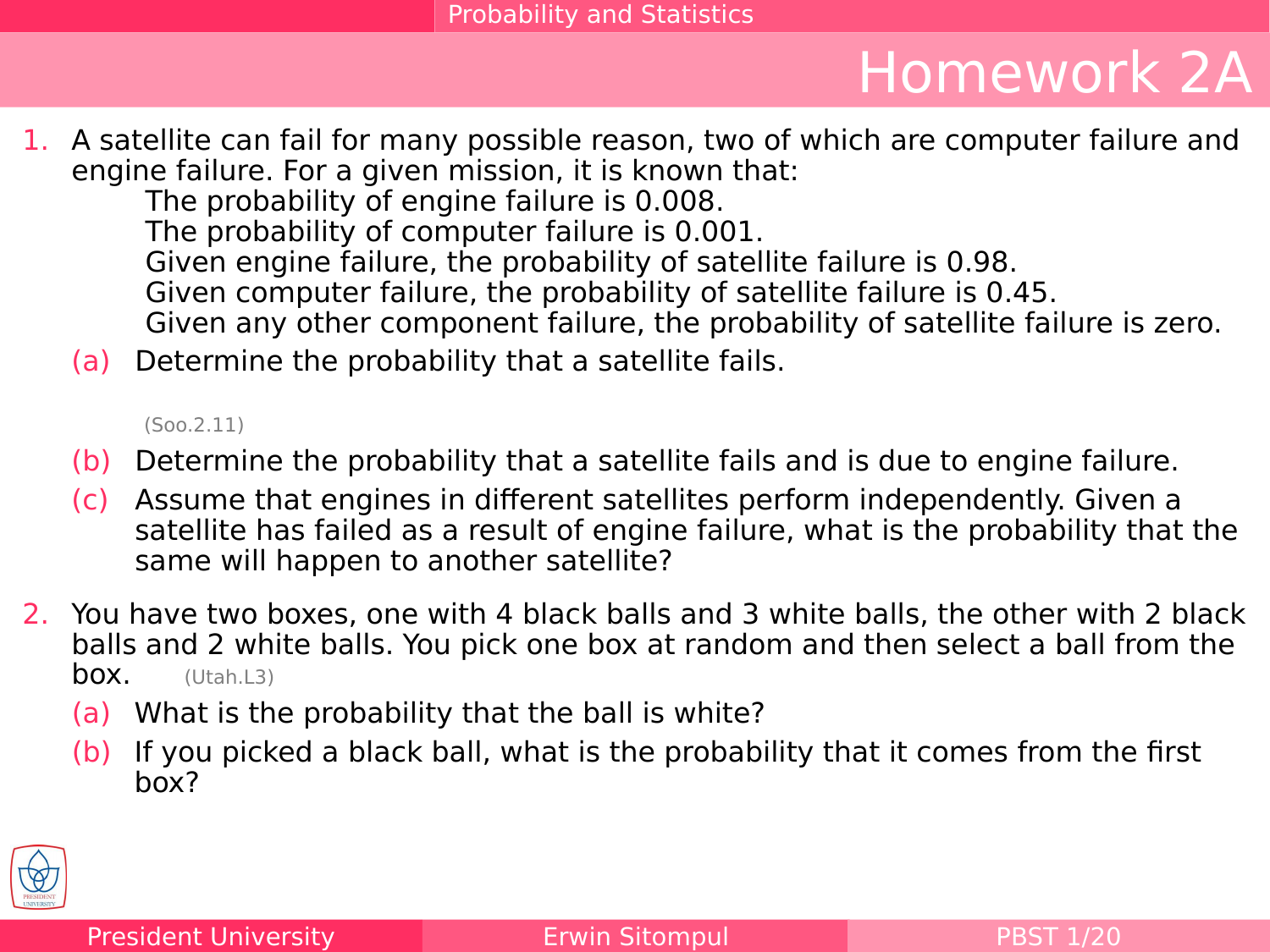

Probability and Statistics
Homework 2A
A satellite can fail for many possible reason, two of which are computer failure and engine failure. For a given mission, it is known that:
	The probability of engine failure is 0.008.
	The probability of computer failure is 0.001.
	Given engine failure, the probability of satellite failure is 0.98.
	Given computer failure, the probability of satellite failure is 0.45.
	Given any other component failure, the probability of satellite failure is zero.
Determine the probability that a satellite fails. 	 (Soo.2.11)
Determine the probability that a satellite fails and is due to engine failure.
Assume that engines in different satellites perform independently. Given a satellite has failed as a result of engine failure, what is the probability that the same will happen to another satellite?
You have two boxes, one with 4 black balls and 3 white balls, the other with 2 black balls and 2 white balls. You pick one box at random and then select a ball from the box. 	(Utah.L3)
What is the probability that the ball is white?
If you picked a black ball, what is the probability that it comes from the first box?